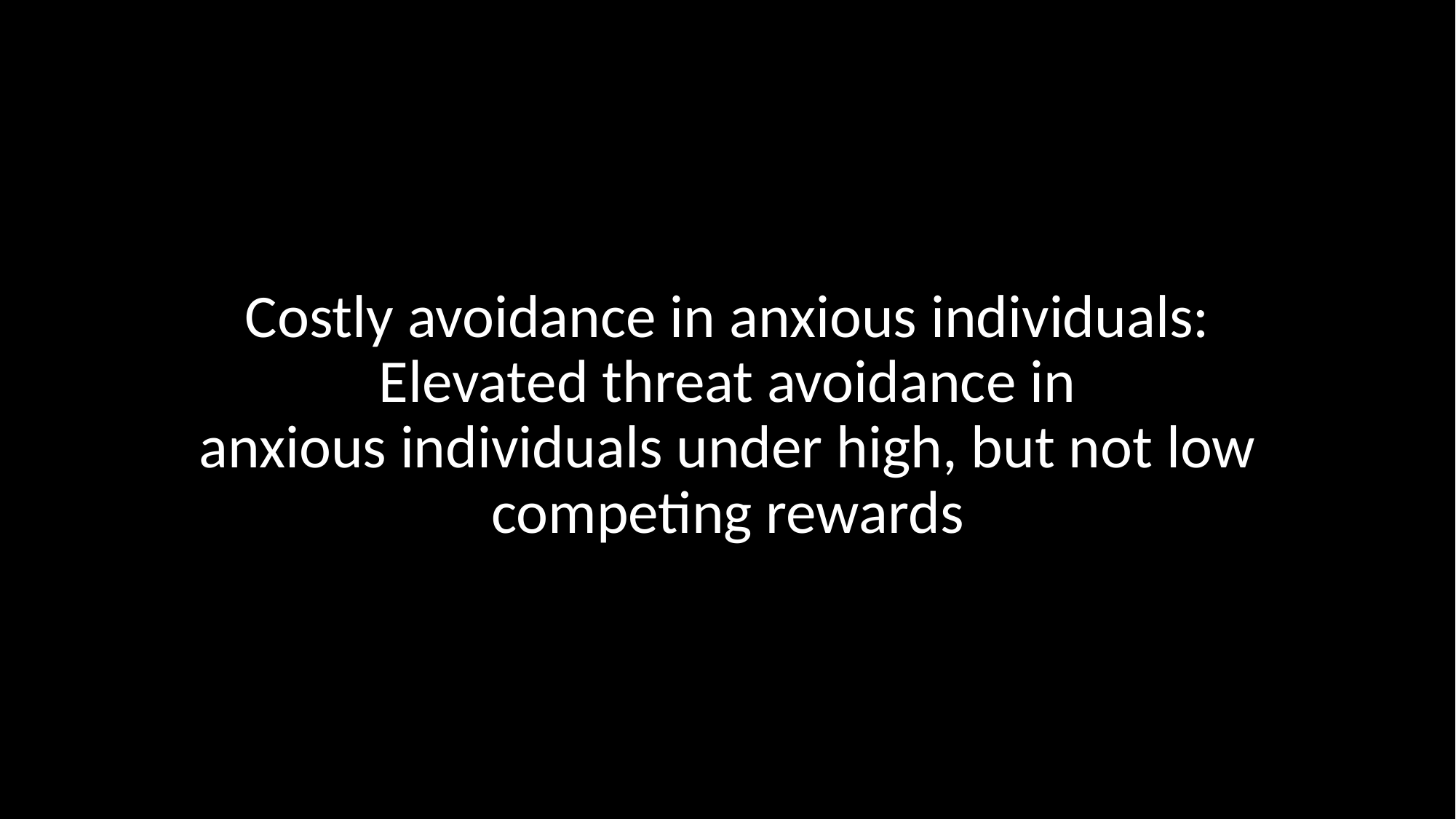

# Costly avoidance in anxious individuals: Elevated threat avoidance in anxious individuals under high, but not low competing rewards